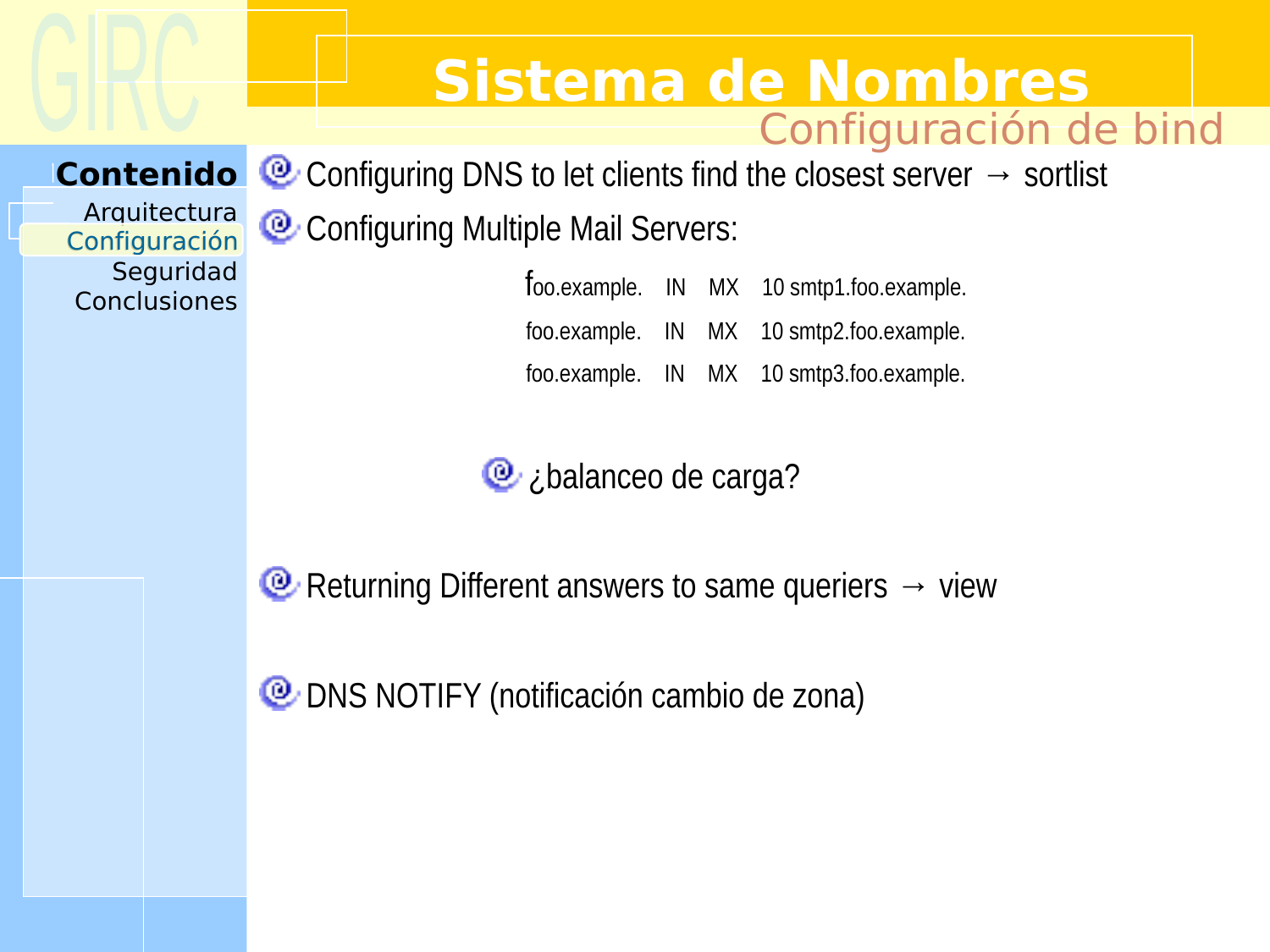

Sistema de Nombres
Configuración de bind
Configuring DNS to let clients find the closest server → sortlist
Configuring Multiple Mail Servers:
foo.example.    IN    MX    10 smtp1.foo.example.
foo.example.    IN    MX    10 smtp2.foo.example.
foo.example.    IN    MX    10 smtp3.foo.example.

¿balanceo de carga?

Returning Different answers to same queriers → view

DNS NOTIFY (notificación cambio de zona)

Configuración